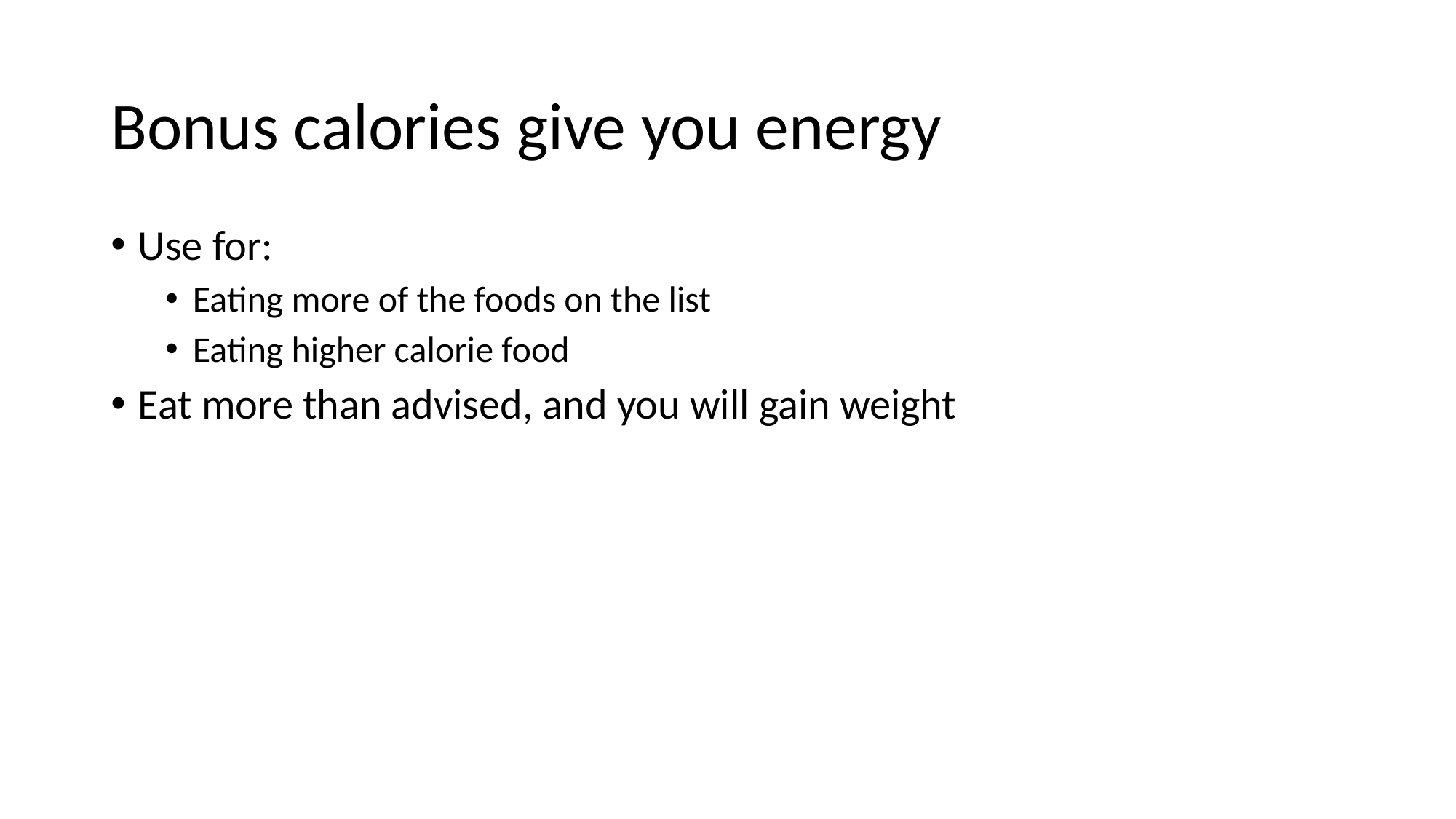

# Bonus calories give you energy
Use for:
Eating more of the foods on the list
Eating higher calorie food
Eat more than advised, and you will gain weight